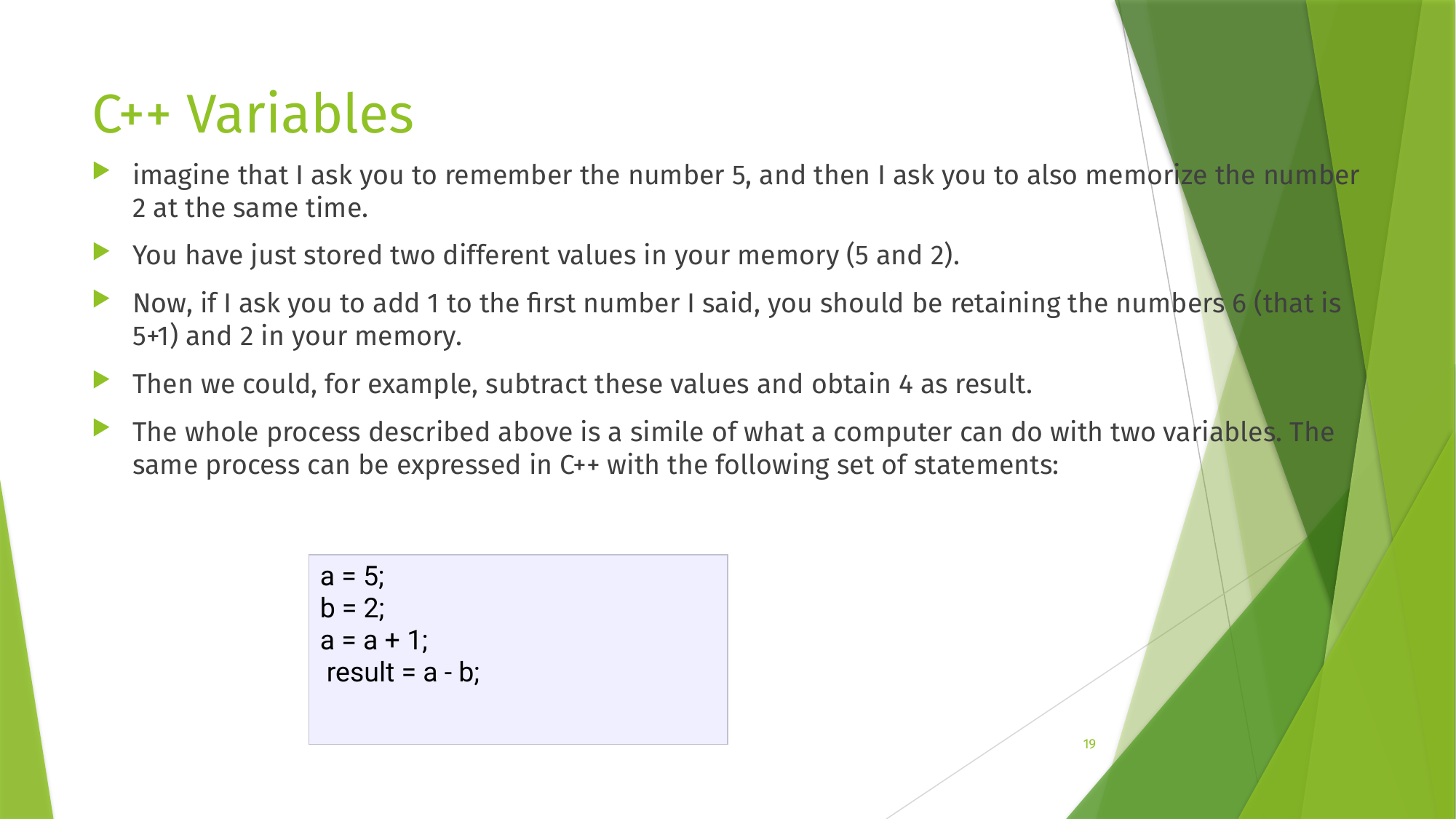

# C++ Variables
imagine that I ask you to remember the number 5, and then I ask you to also memorize the number 2 at the same time.
You have just stored two different values in your memory (5 and 2).
Now, if I ask you to add 1 to the first number I said, you should be retaining the numbers 6 (that is 5+1) and 2 in your memory.
Then we could, for example, subtract these values and obtain 4 as result.
The whole process described above is a simile of what a computer can do with two variables. The same process can be expressed in C++ with the following set of statements:

| a = 5; b = 2; a = a + 1; result = a - b; |
| --- |
19